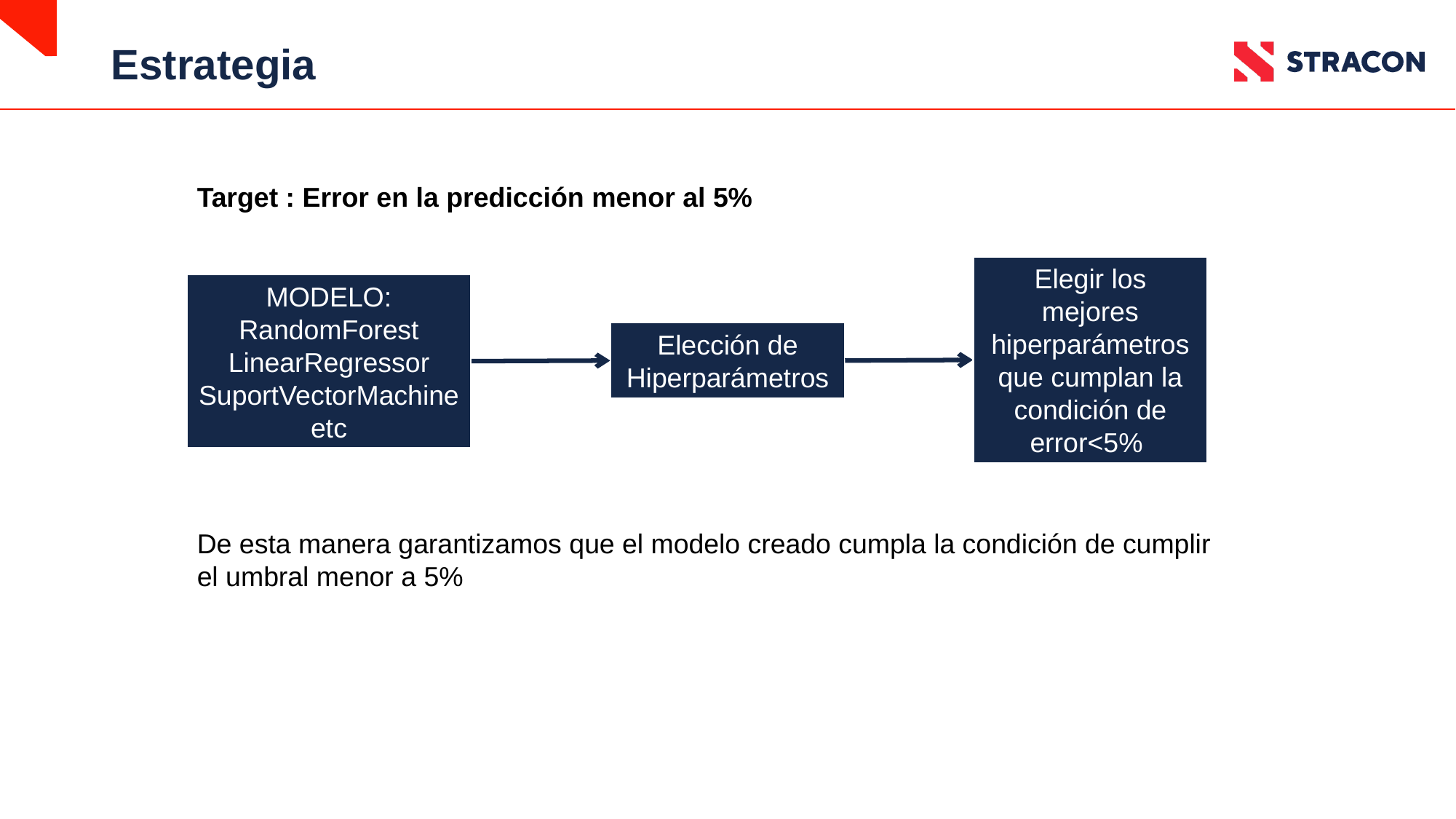

# Estrategia
Target : Error en la predicción menor al 5%
Elegir los mejores hiperparámetros que cumplan la condición de error<5%
MODELO:
RandomForest
LinearRegressor
SuportVectorMachine
etc
Elección de Hiperparámetros
De esta manera garantizamos que el modelo creado cumpla la condición de cumplir el umbral menor a 5%